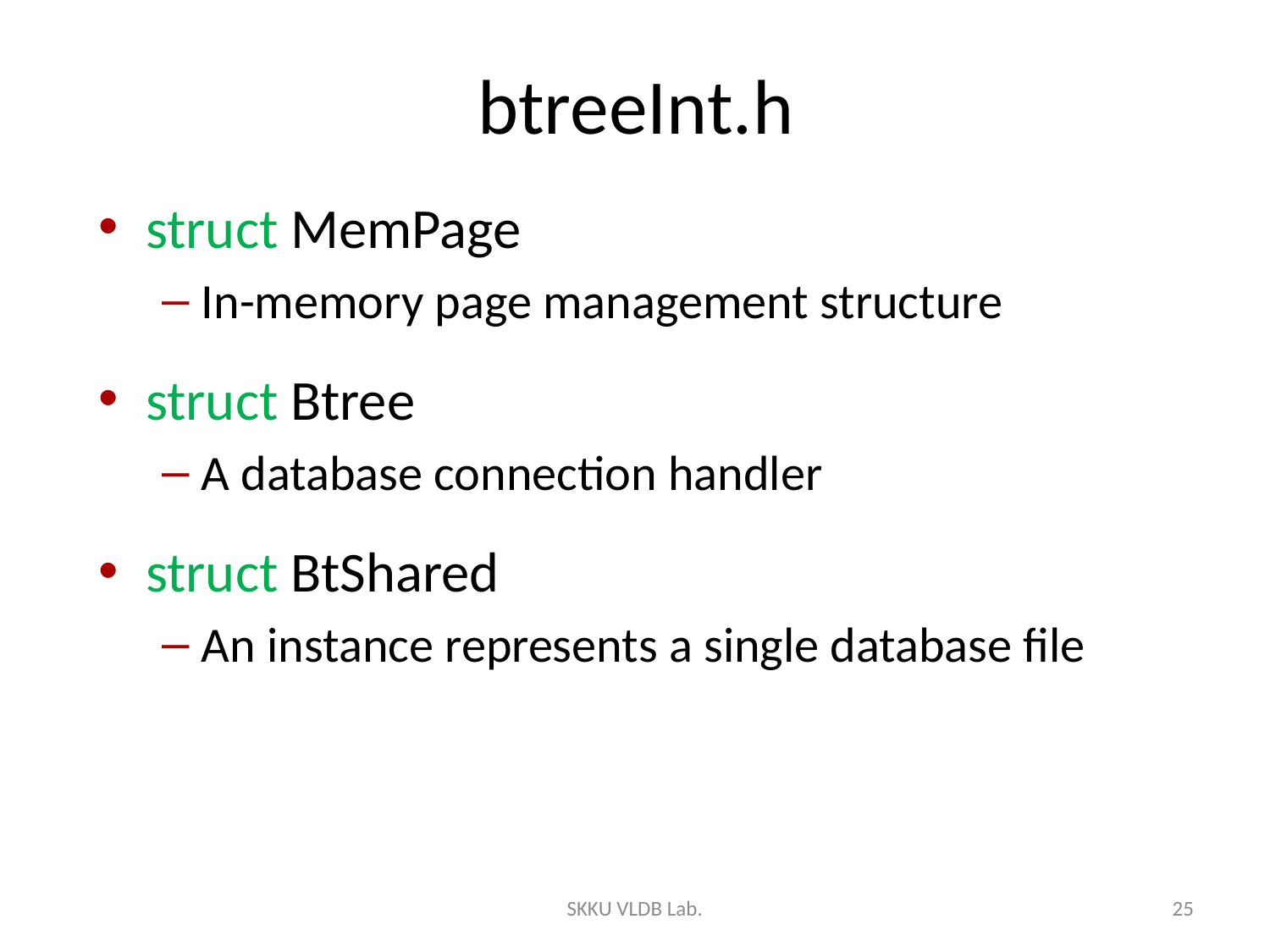

# btreeInt.h
struct MemPage
In-memory page management structure
struct Btree
A database connection handler
struct BtShared
An instance represents a single database file

SKKU VLDB Lab.
25